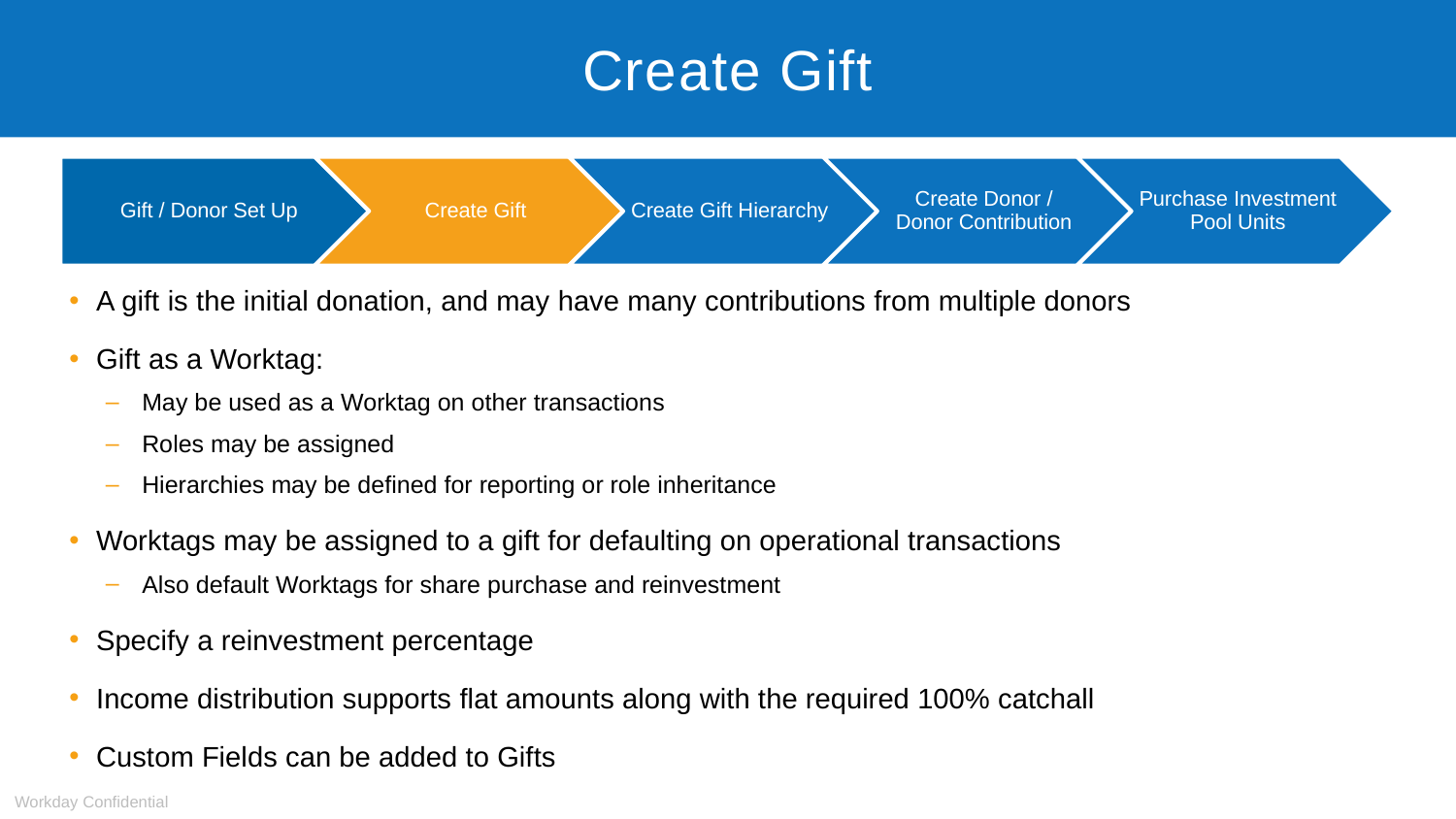

# Create Gift
Gift / Donor Set Up
Create Gift
Create Gift Hierarchy
Create Donor / Donor Contribution
Purchase Investment Pool Units
A gift is the initial donation, and may have many contributions from multiple donors
Gift as a Worktag:
May be used as a Worktag on other transactions
Roles may be assigned
Hierarchies may be defined for reporting or role inheritance
Worktags may be assigned to a gift for defaulting on operational transactions
Also default Worktags for share purchase and reinvestment
Specify a reinvestment percentage
Income distribution supports flat amounts along with the required 100% catchall
Custom Fields can be added to Gifts
Workday Confidential